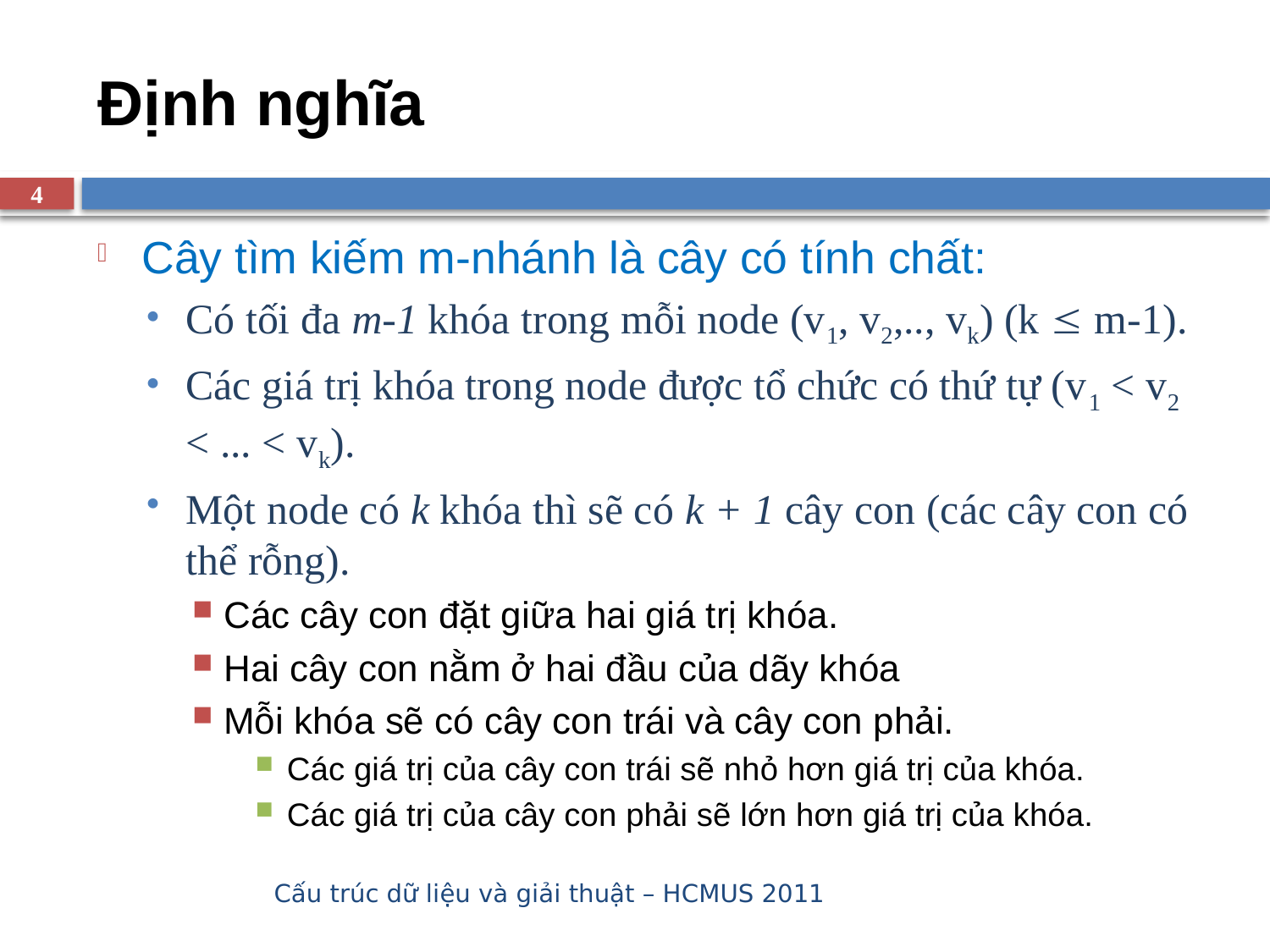

# Định nghĩa
4
Cây tìm kiếm m-nhánh là cây có tính chất:
Có tối đa m-1 khóa trong mỗi node (v1, v2,.., vk) (k ≤ m-1).
Các giá trị khóa trong node được tổ chức có thứ tự (v1 < v2 < ... < vk).
Một node có k khóa thì sẽ có k + 1 cây con (các cây con có thể rỗng).
Các cây con đặt giữa hai giá trị khóa.
Hai cây con nằm ở hai đầu của dãy khóa
Mỗi khóa sẽ có cây con trái và cây con phải.
Các giá trị của cây con trái sẽ nhỏ hơn giá trị của khóa.
Các giá trị của cây con phải sẽ lớn hơn giá trị của khóa.
Cấu trúc dữ liệu và giải thuật – HCMUS 2011